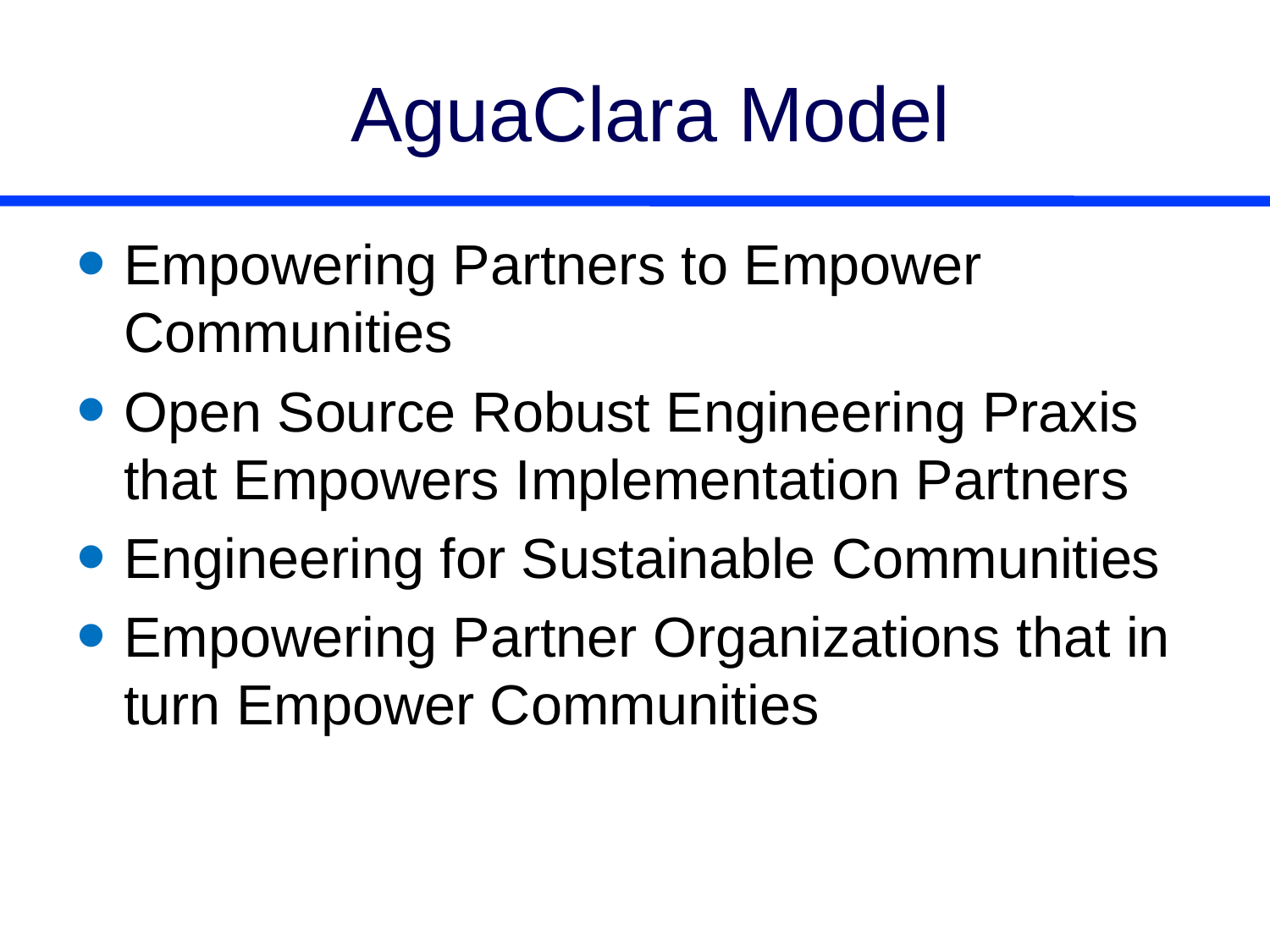

# AguaClara Model
Empowering Partners to Empower Communities
Open Source Robust Engineering Praxis that Empowers Implementation Partners
Engineering for Sustainable Communities
Empowering Partner Organizations that in turn Empower Communities